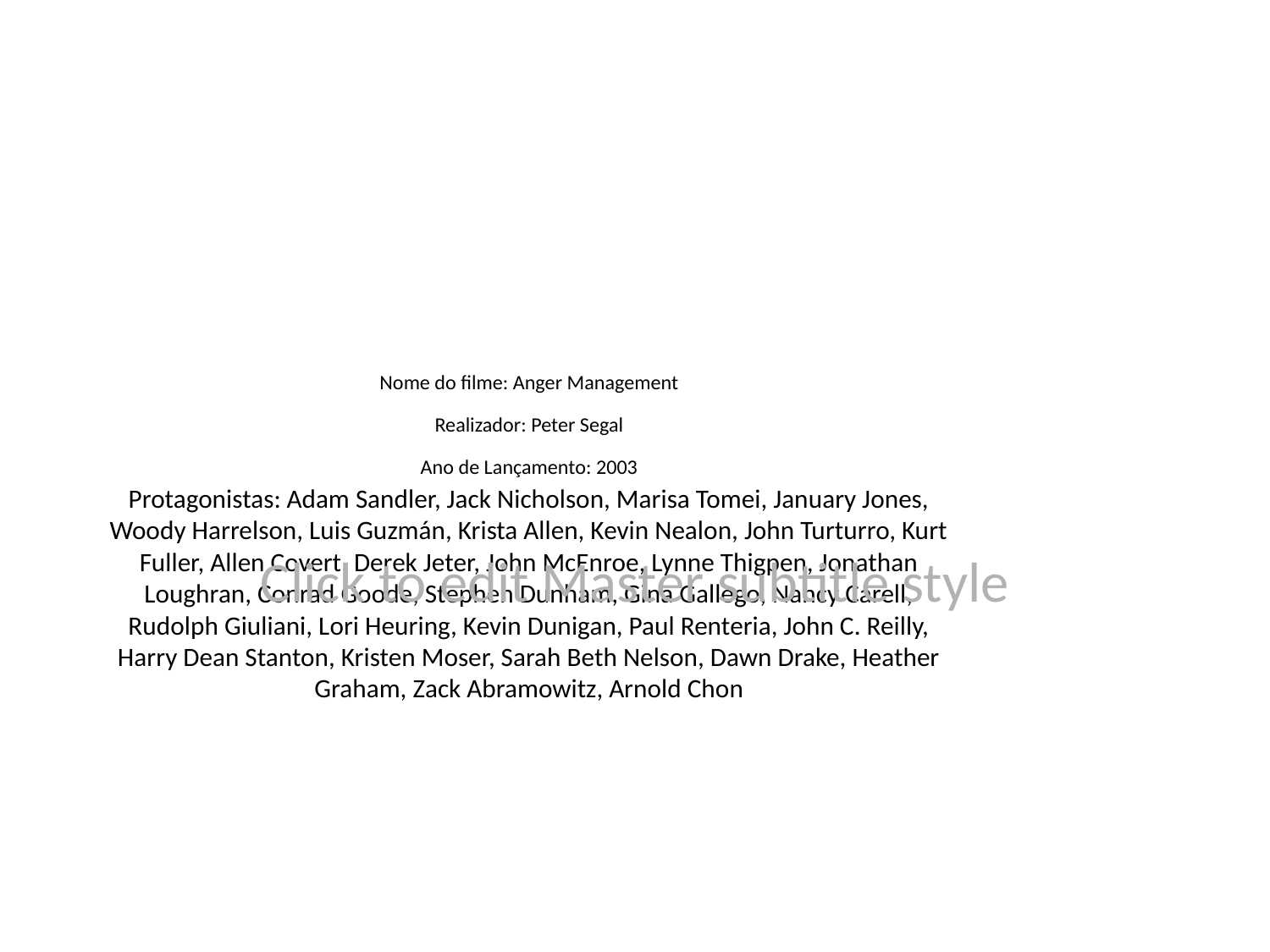

# Nome do filme: Anger Management
Realizador: Peter Segal
Ano de Lançamento: 2003
Protagonistas: Adam Sandler, Jack Nicholson, Marisa Tomei, January Jones, Woody Harrelson, Luis Guzmán, Krista Allen, Kevin Nealon, John Turturro, Kurt Fuller, Allen Covert, Derek Jeter, John McEnroe, Lynne Thigpen, Jonathan Loughran, Conrad Goode, Stephen Dunham, Gina Gallego, Nancy Carell, Rudolph Giuliani, Lori Heuring, Kevin Dunigan, Paul Renteria, John C. Reilly, Harry Dean Stanton, Kristen Moser, Sarah Beth Nelson, Dawn Drake, Heather Graham, Zack Abramowitz, Arnold Chon
Click to edit Master subtitle style